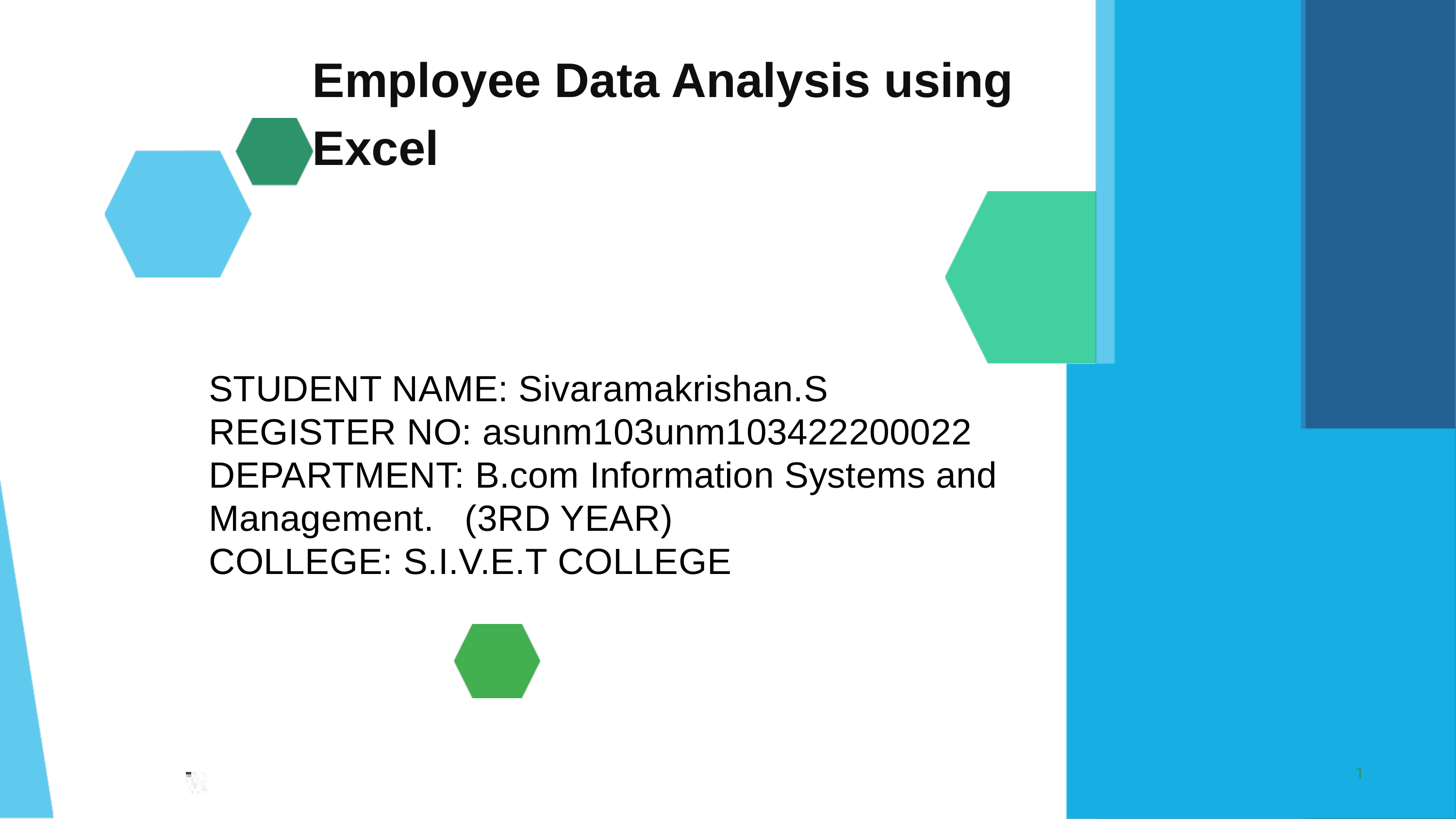

Employee Data Analysis using Excel

STUDENT NAME: Sivaramakrishan.S
REGISTER NO: asunm103unm103422200022
DEPARTMENT: B.com Information Systems and Management.   (3RD YEAR)
COLLEGE: S.I.V.E.T COLLEGE

1